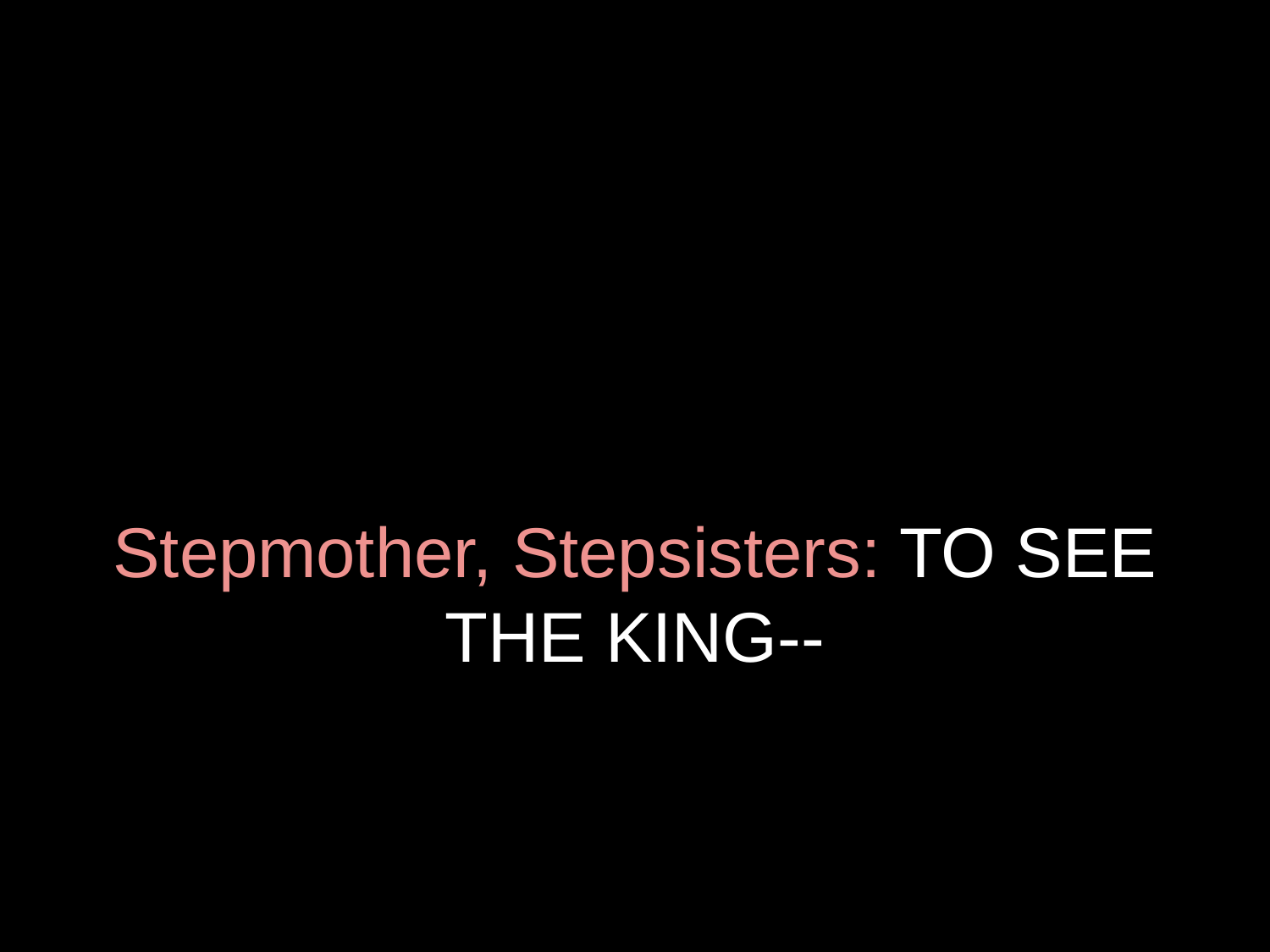

# Stepmother, Stepsisters: TO SEE THE KING--